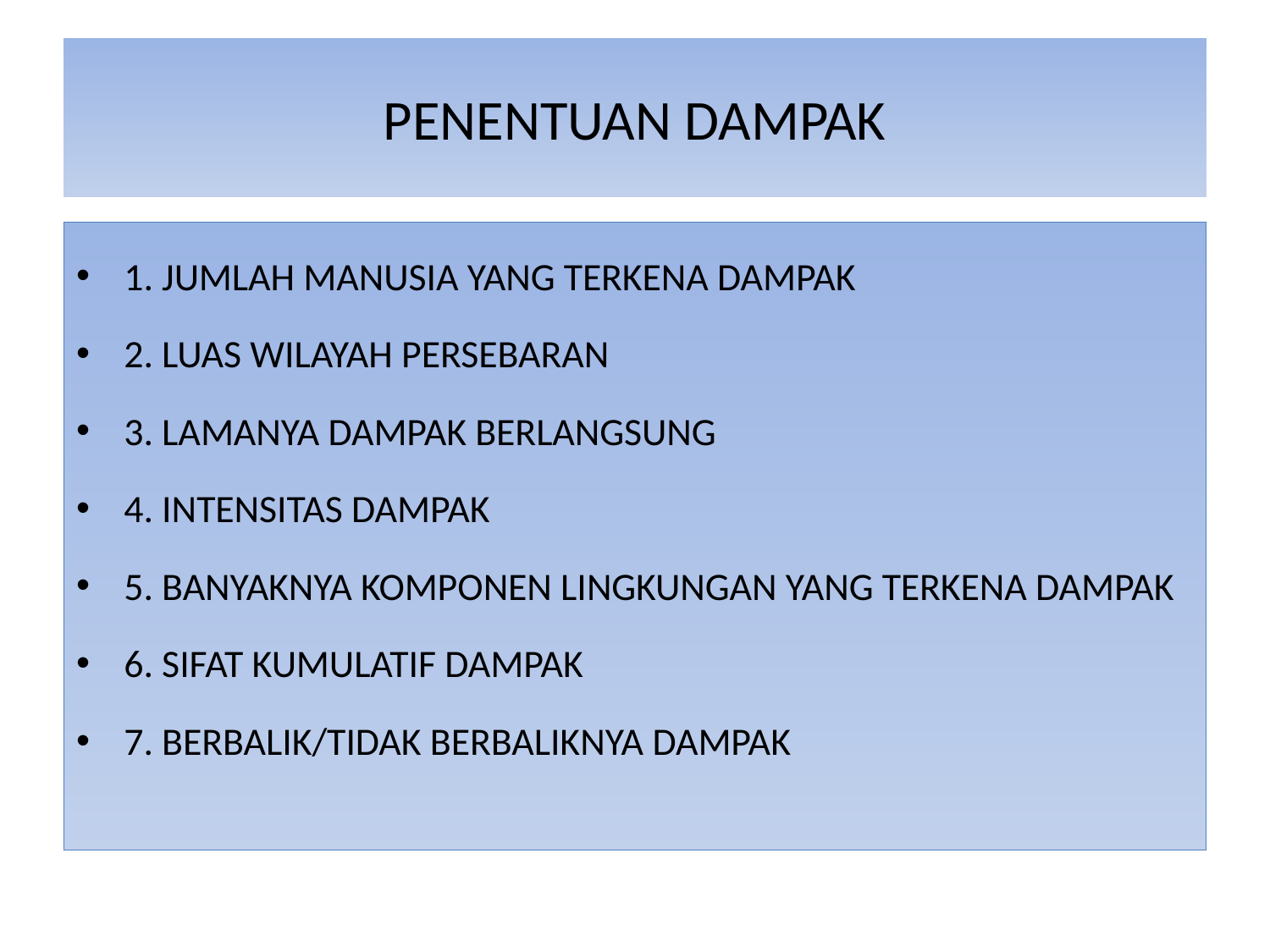

# PENENTUAN DAMPAK
1. JUMLAH MANUSIA YANG TERKENA DAMPAK
2. LUAS WILAYAH PERSEBARAN
3. LAMANYA DAMPAK BERLANGSUNG
4. INTENSITAS DAMPAK
5. BANYAKNYA KOMPONEN LINGKUNGAN YANG TERKENA DAMPAK
6. SIFAT KUMULATIF DAMPAK
7. BERBALIK/TIDAK BERBALIKNYA DAMPAK